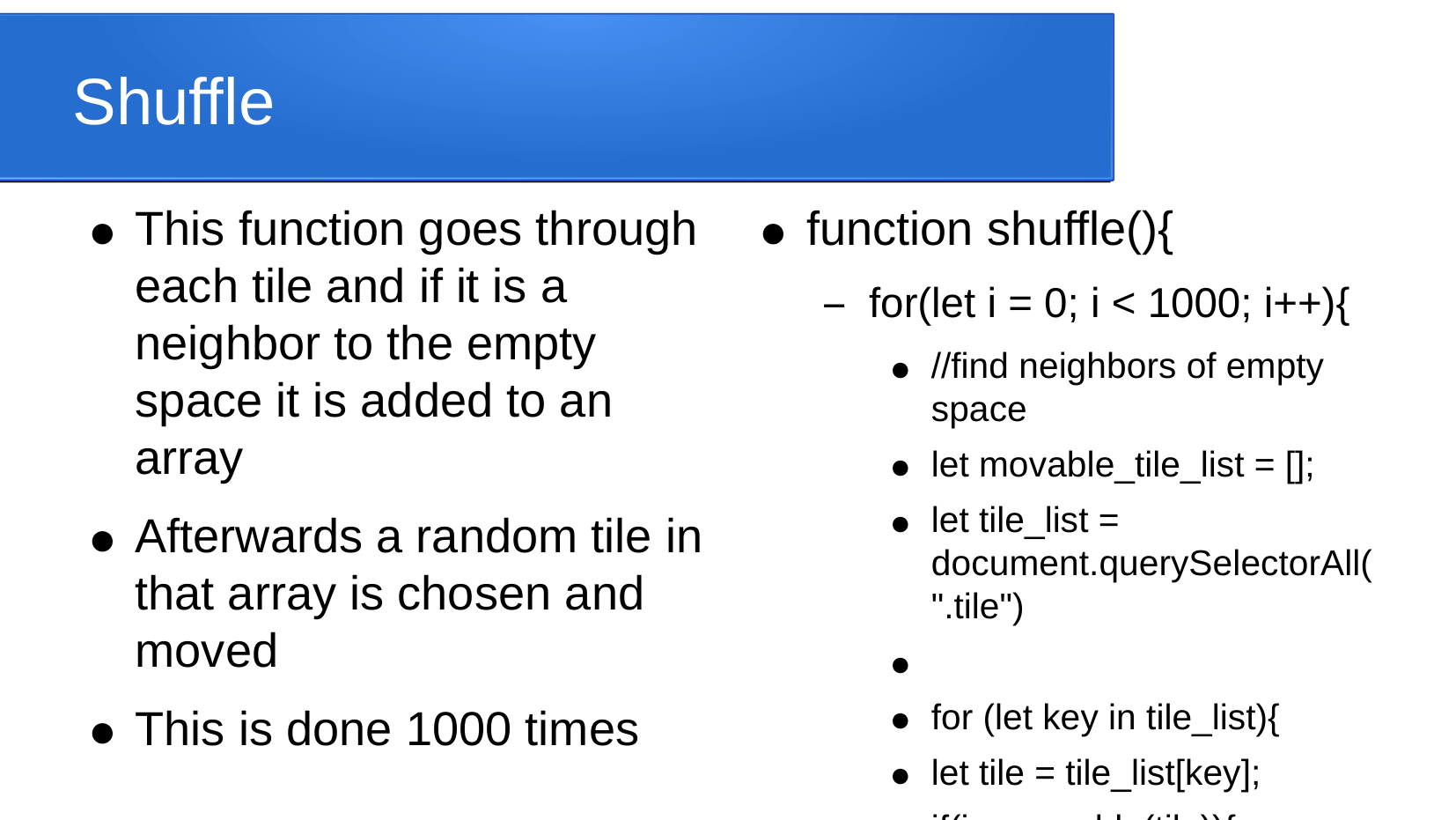

Shuffle
This function goes through each tile and if it is a neighbor to the empty space it is added to an array
Afterwards a random tile in that array is chosen and moved
This is done 1000 times
function shuffle(){
for(let i = 0; i < 1000; i++){
//find neighbors of empty space
let movable_tile_list = [];
let tile_list = document.querySelectorAll(".tile")

for (let key in tile_list){
let tile = tile_list[key];
if(is_movable(tile)){
movable_tile_list.push(tile);
} }
//move a random neighbor
move(movable_tile_list[parseInt(Math.random()*movable_tile_list.length)]);
} }